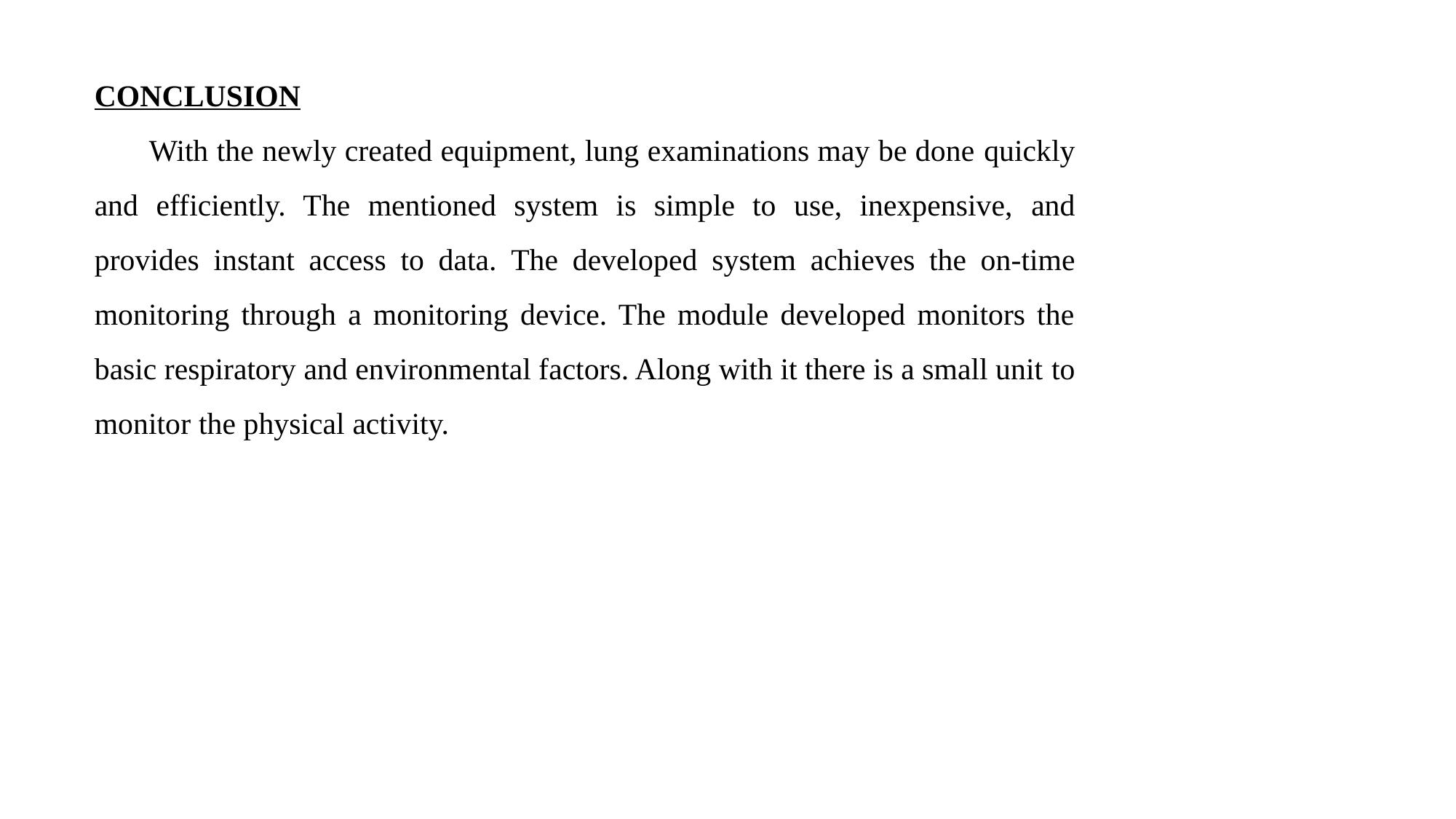

CONCLUSION
With the newly created equipment, lung examinations may be done quickly and efficiently. The mentioned system is simple to use, inexpensive, and provides instant access to data. The developed system achieves the on-time monitoring through a monitoring device. The module developed monitors the basic respiratory and environmental factors. Along with it there is a small unit to monitor the physical activity.